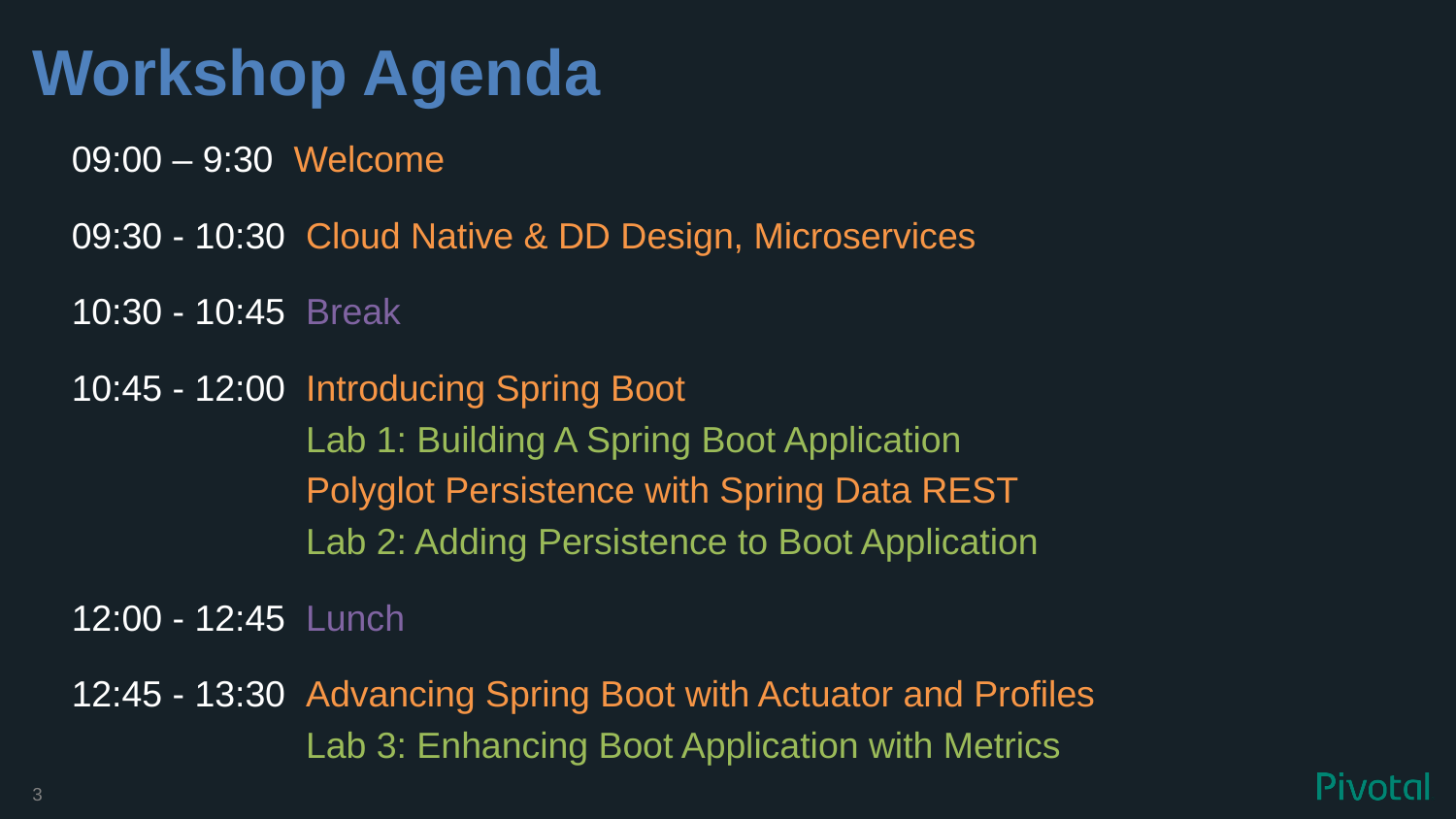

# Workshop Agenda

09:00 – 9:30  Welcome

09:30 - 10:30  Cloud Native & DD Design, Microservices

10:30 - 10:45  Break

10:45 - 12:00  Introducing Spring Boot
                       Lab 1: Building A Spring Boot Application
                       Polyglot Persistence with Spring Data REST
                       Lab 2: Adding Persistence to Boot Application

12:00 - 12:45  Lunch

12:45 - 13:30  Advancing Spring Boot with Actuator and Profiles
                       Lab 3: Enhancing Boot Application with Metrics
3